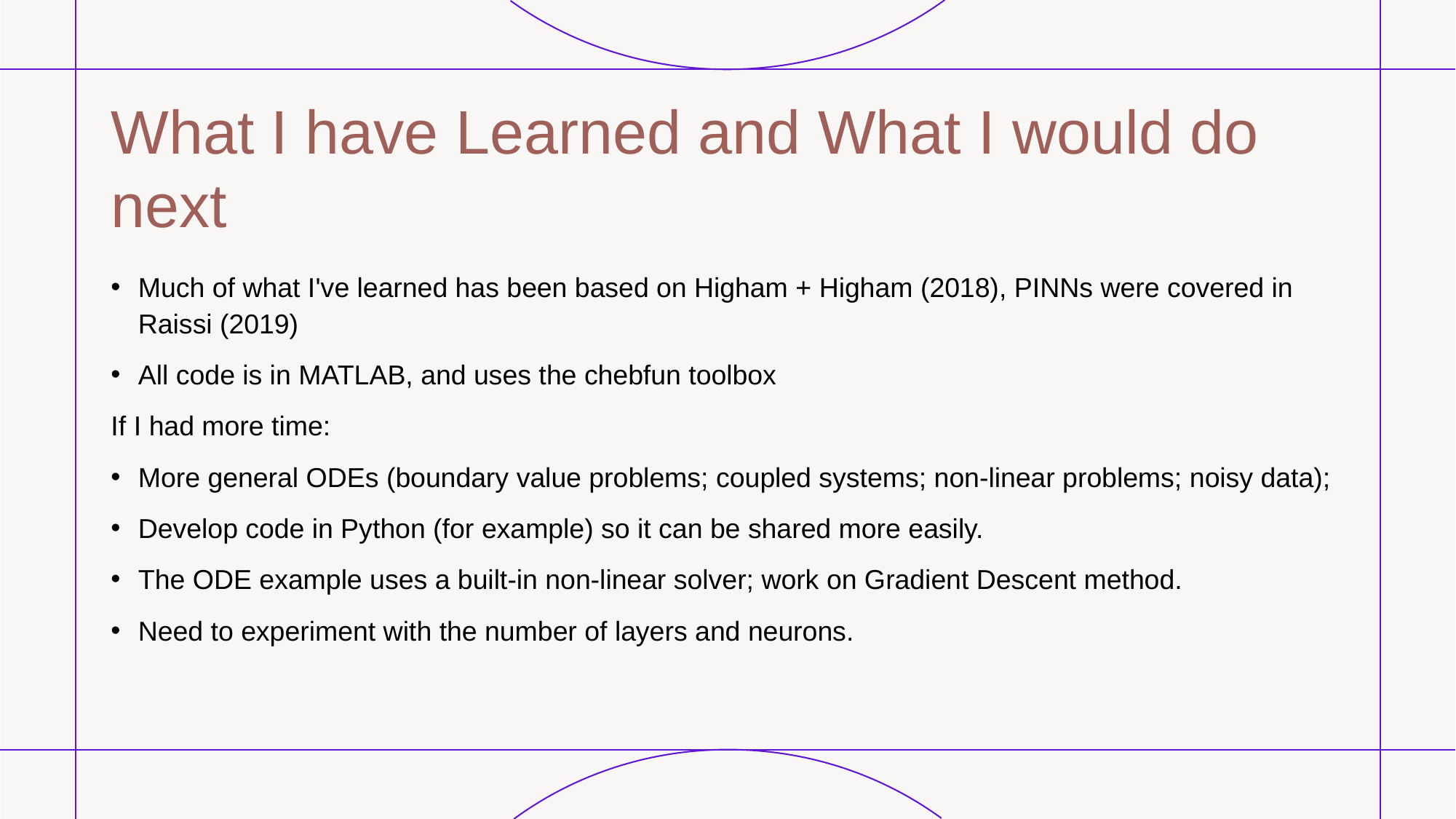

# What I have Learned and What I would do next​
Much of what I've learned has been based on Higham + Higham (2018), PINNs were covered in Raissi (2019)
All code is in MATLAB, and uses the chebfun toolbox​
If I had more time:​
More general ODEs (boundary value problems; coupled systems; non-linear problems; noisy data);​
Develop code in Python (for example) so it can be shared more easily.​
The ODE example uses a built-in non-linear solver; work on Gradient Descent method.​
Need to experiment with the number of layers and neurons.